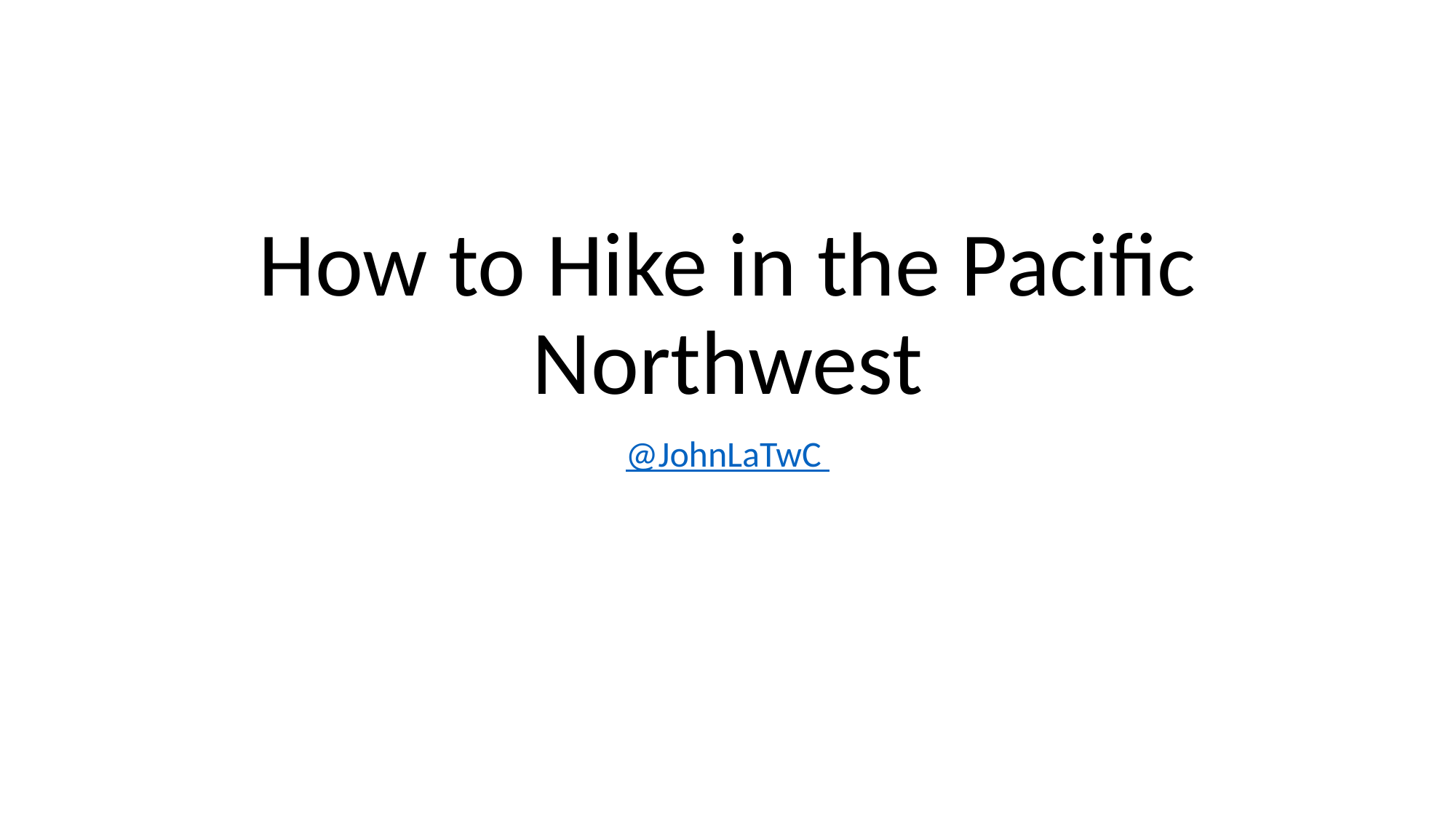

# How to Hike in the Pacific Northwest
@JohnLaTwC